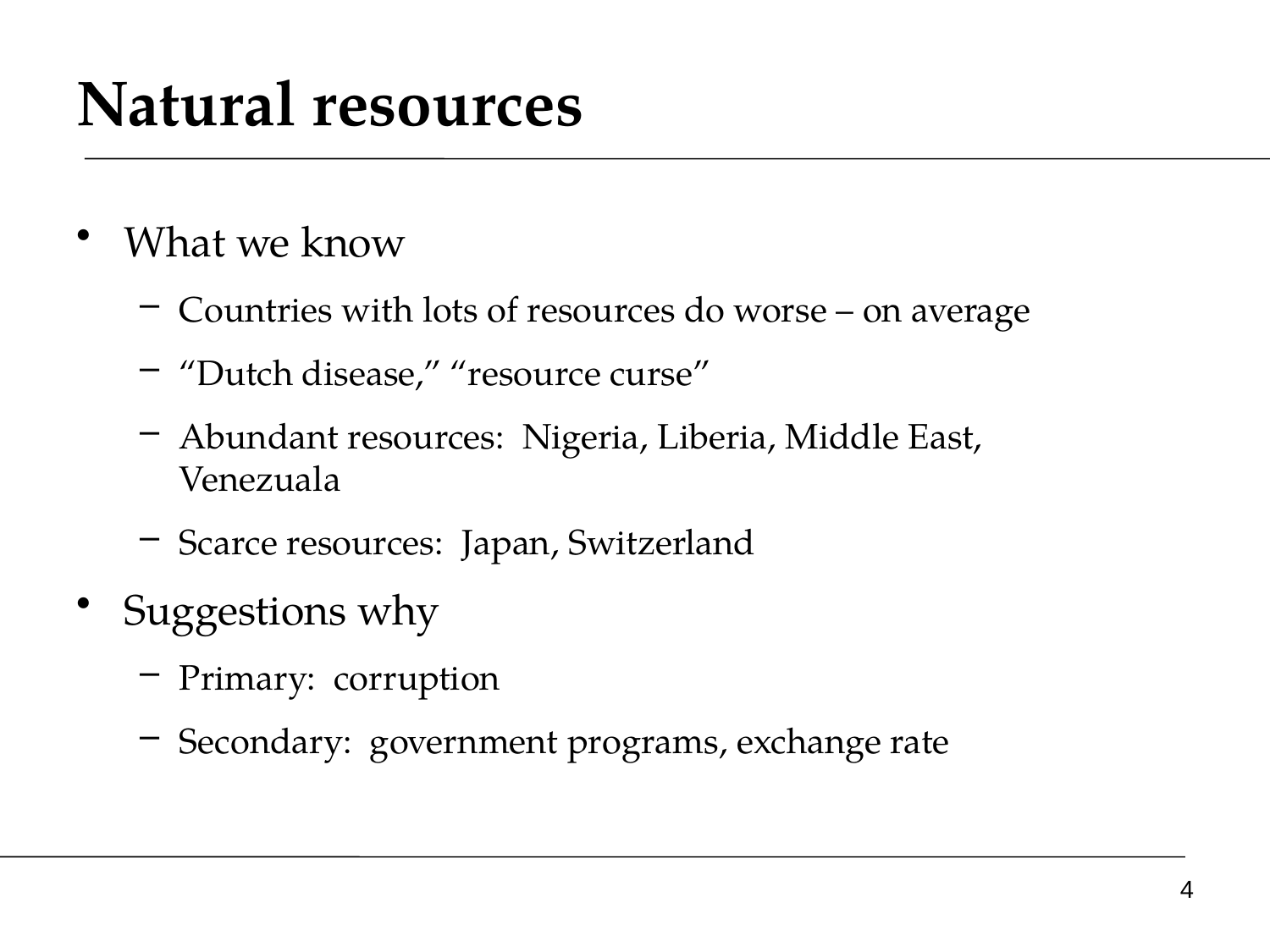

# Natural resources
What we know
Countries with lots of resources do worse – on average
“Dutch disease,” “resource curse”
Abundant resources:  Nigeria, Liberia, Middle East, Venezuala
Scarce resources:  Japan, Switzerland
Suggestions why
Primary:  corruption
Secondary:  government programs, exchange rate
4